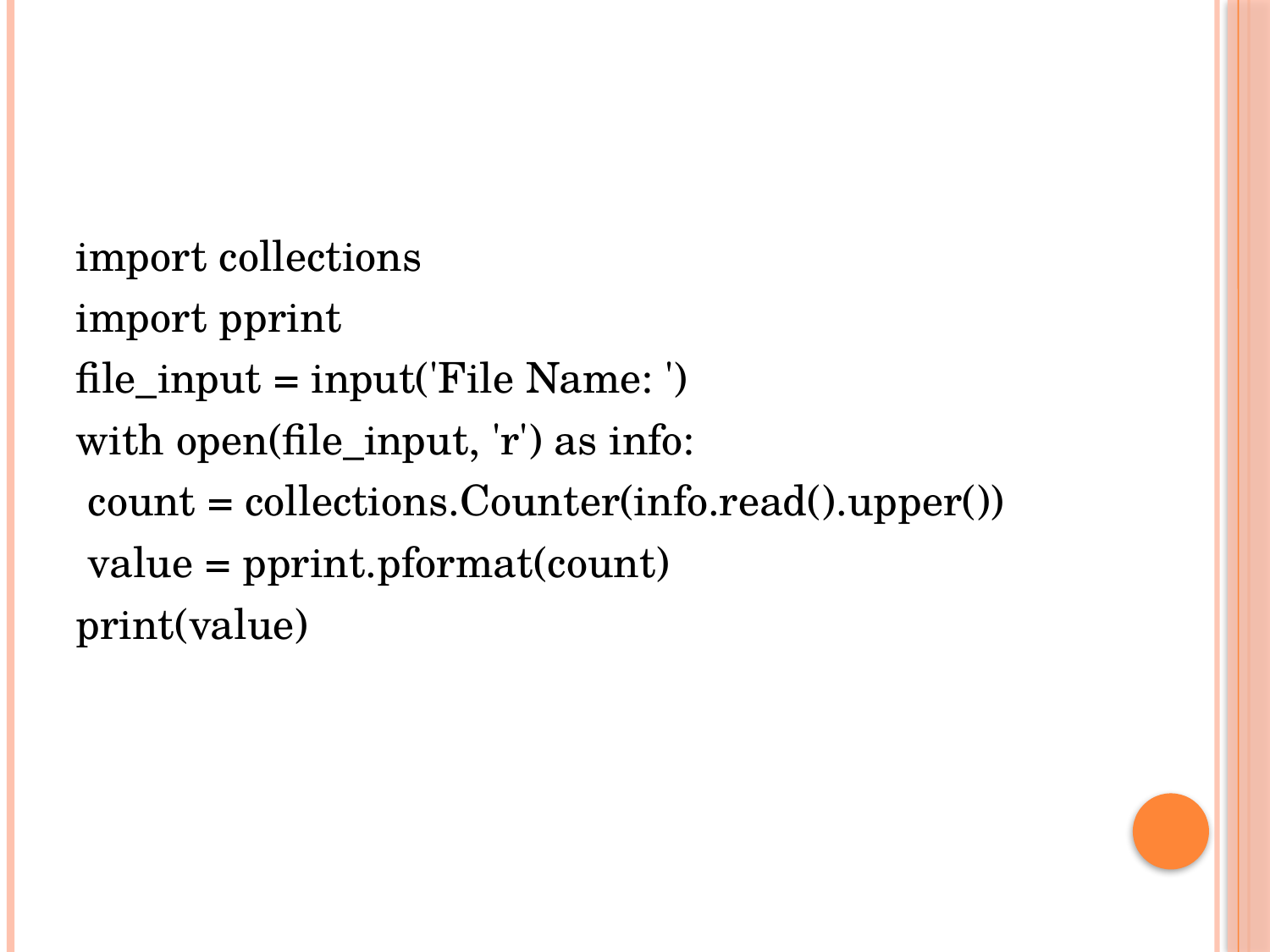

#
import collections
import pprint
file_input = input('File Name: ')
with open(file_input, 'r') as info:
 count = collections.Counter(info.read().upper())
 value = pprint.pformat(count)
print(value)